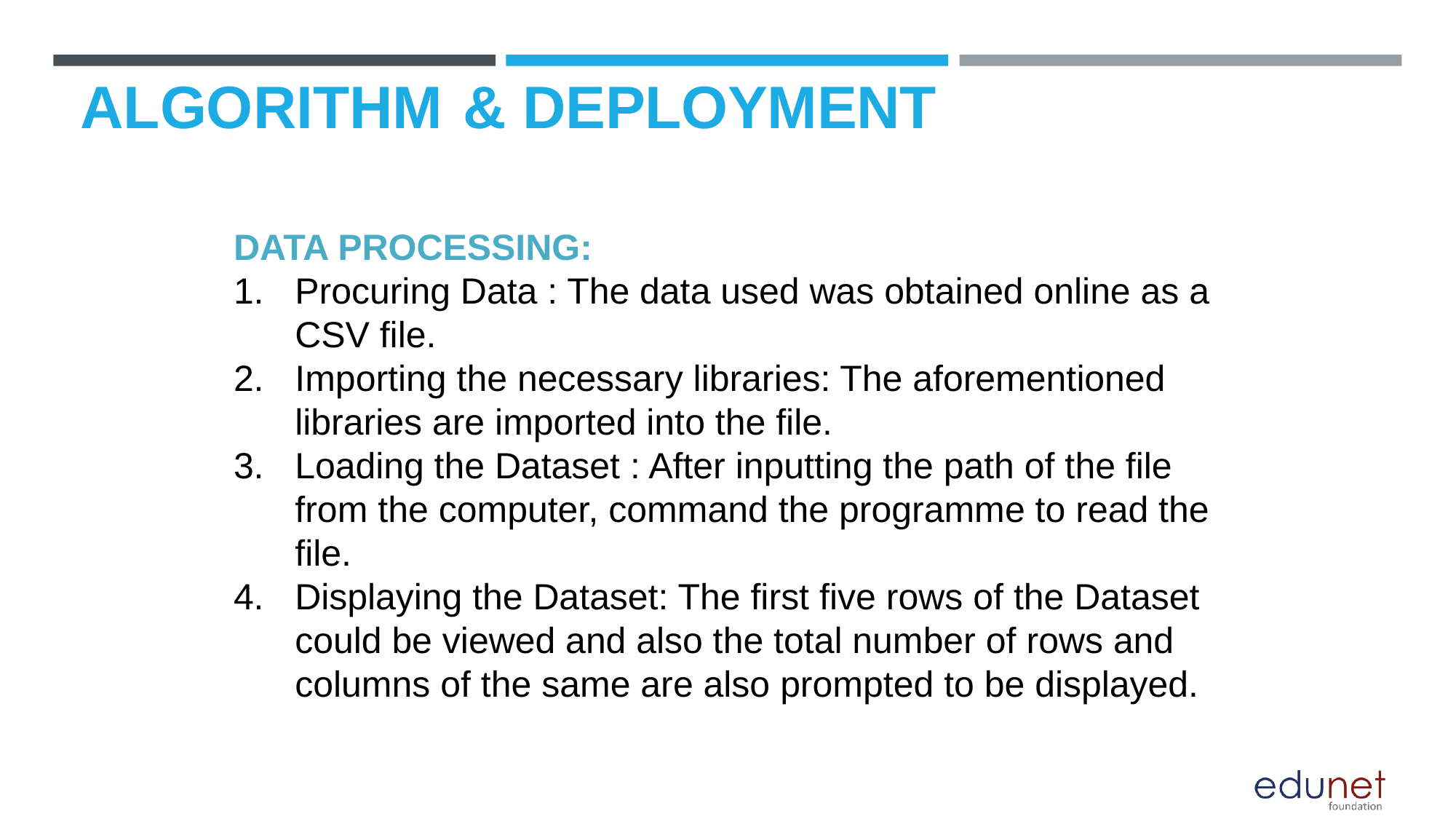

# ALGORITHM & DEPLOYMENT
DATA PROCESSING:
Procuring Data : The data used was obtained online as a CSV file.
Importing the necessary libraries: The aforementioned libraries are imported into the file.
Loading the Dataset : After inputting the path of the file from the computer, command the programme to read the file.
Displaying the Dataset: The first five rows of the Dataset could be viewed and also the total number of rows and columns of the same are also prompted to be displayed.